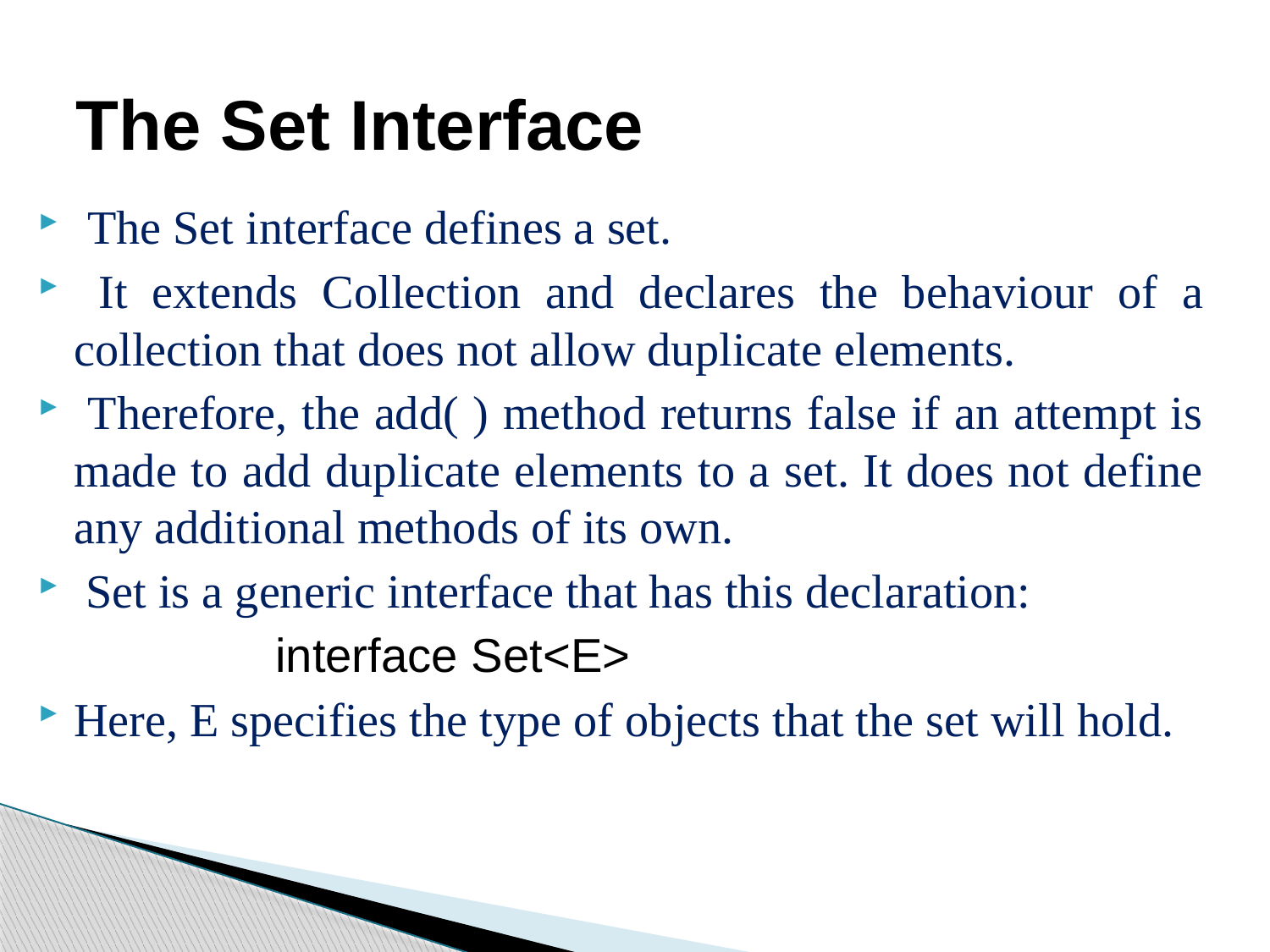

# The Set Interface
 The Set interface defines a set.
 It extends Collection and declares the behaviour of a collection that does not allow duplicate elements.
 Therefore, the add( ) method returns false if an attempt is made to add duplicate elements to a set. It does not define any additional methods of its own.
 Set is a generic interface that has this declaration:
                    interface Set<E>
Here, E specifies the type of objects that the set will hold.